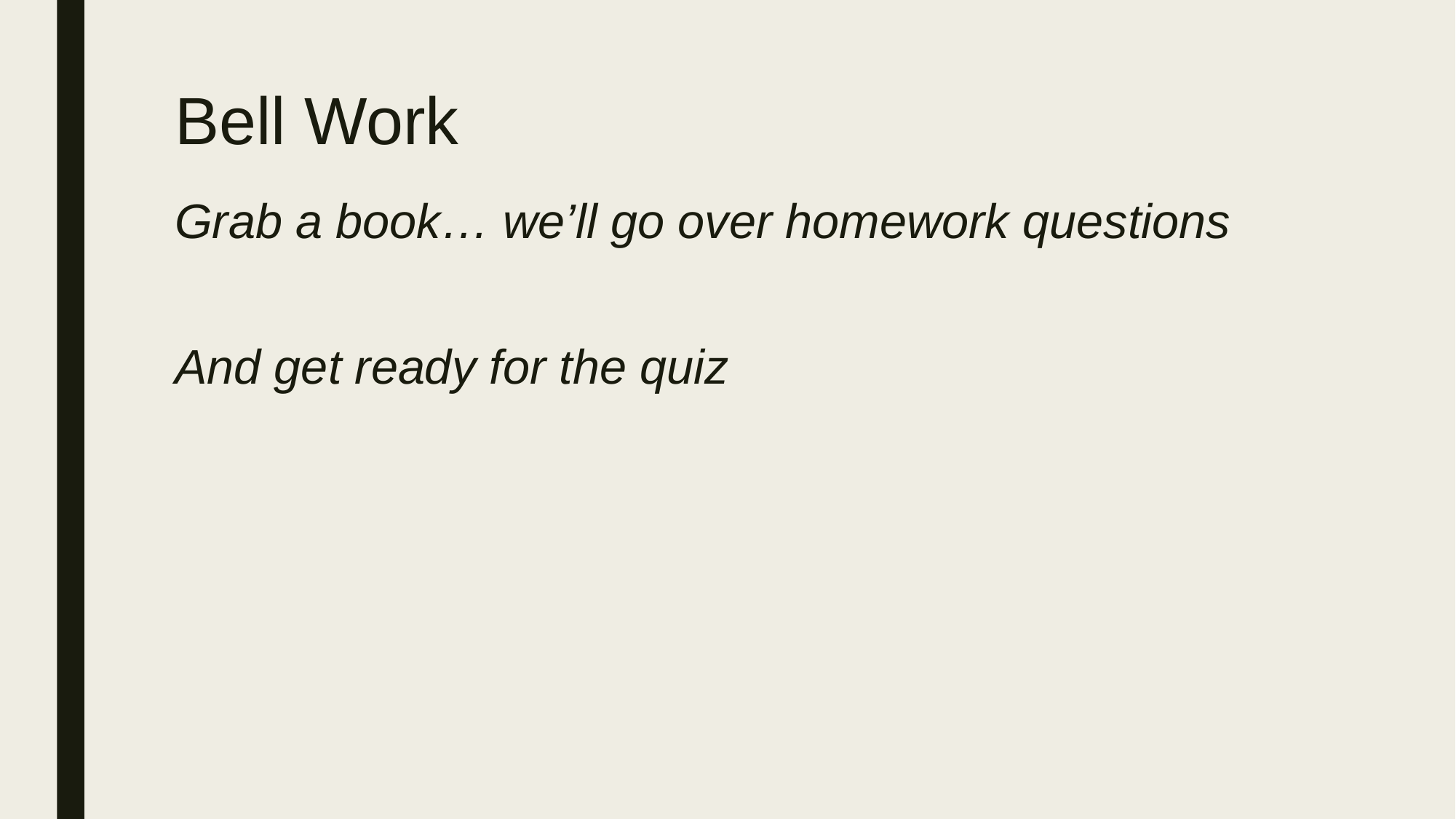

# Bell Work
Grab a book… we’ll go over homework questions

And get ready for the quiz